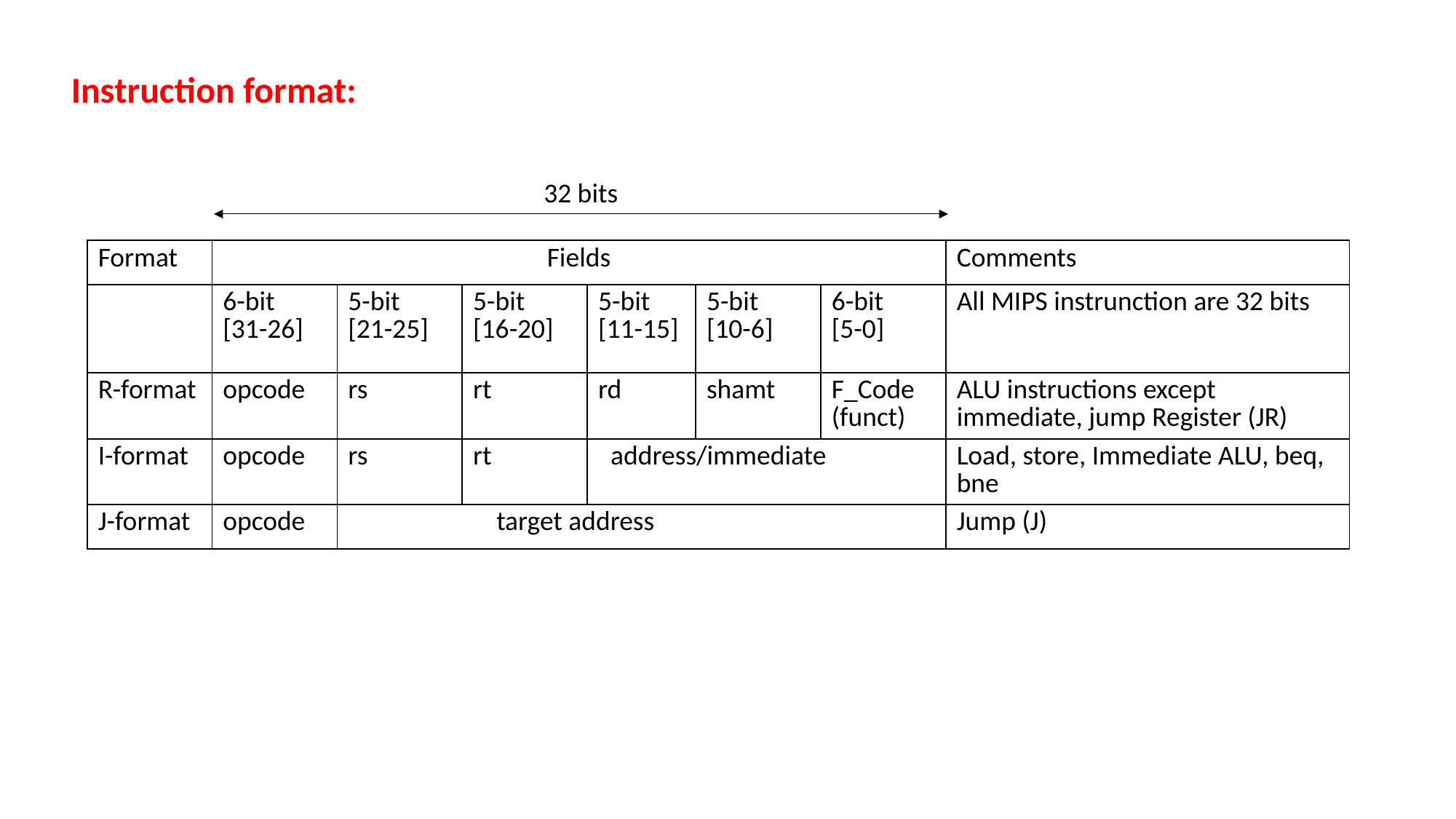

Instruction format:

32 bits
| Format | Fields |  |  |  |  |  | Comments |
| --- | --- | --- | --- | --- | --- | --- | --- |
|  | 6-bit [31-26] | 5-bit [21-25] | 5-bit [16-20] | 5-bit [11-15] | 5-bit [10-6] | 6-bit [5-0] | All MIPS instrunction are 32 bits |
| R-format | opcode | rs | rt | rd | shamt | F\_Code (funct) | ALU instructions except immediate, jump Register (JR) |
| I-format | opcode | rs | rt | address/immediate |  |  | Load, store, Immediate ALU, beq, bne |
| J-format | opcode | target address |  |  |  |  | Jump (J) |